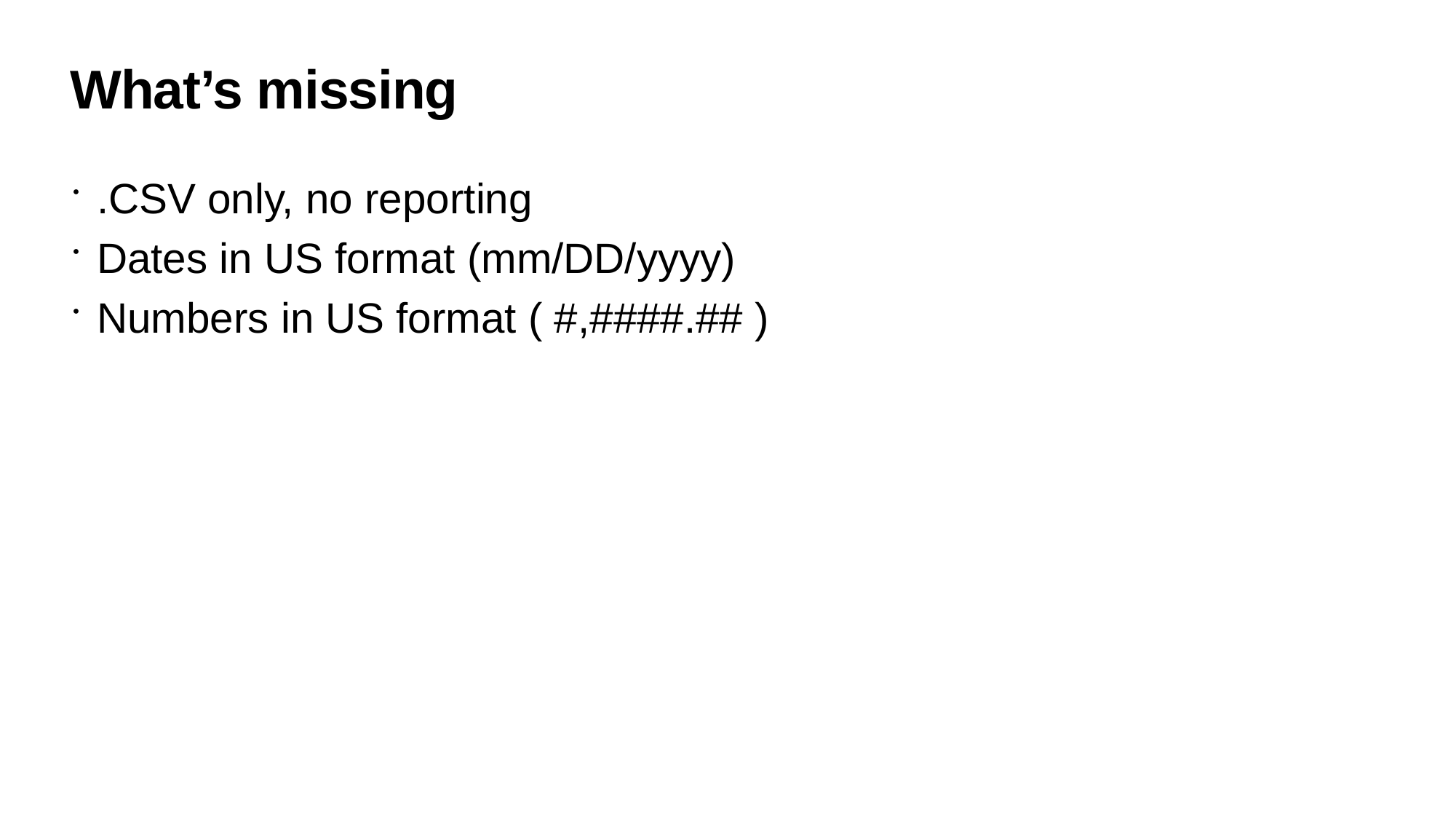

# What’s missing
.CSV only, no reporting
Dates in US format (mm/DD/yyyy)
Numbers in US format ( #,####.## )